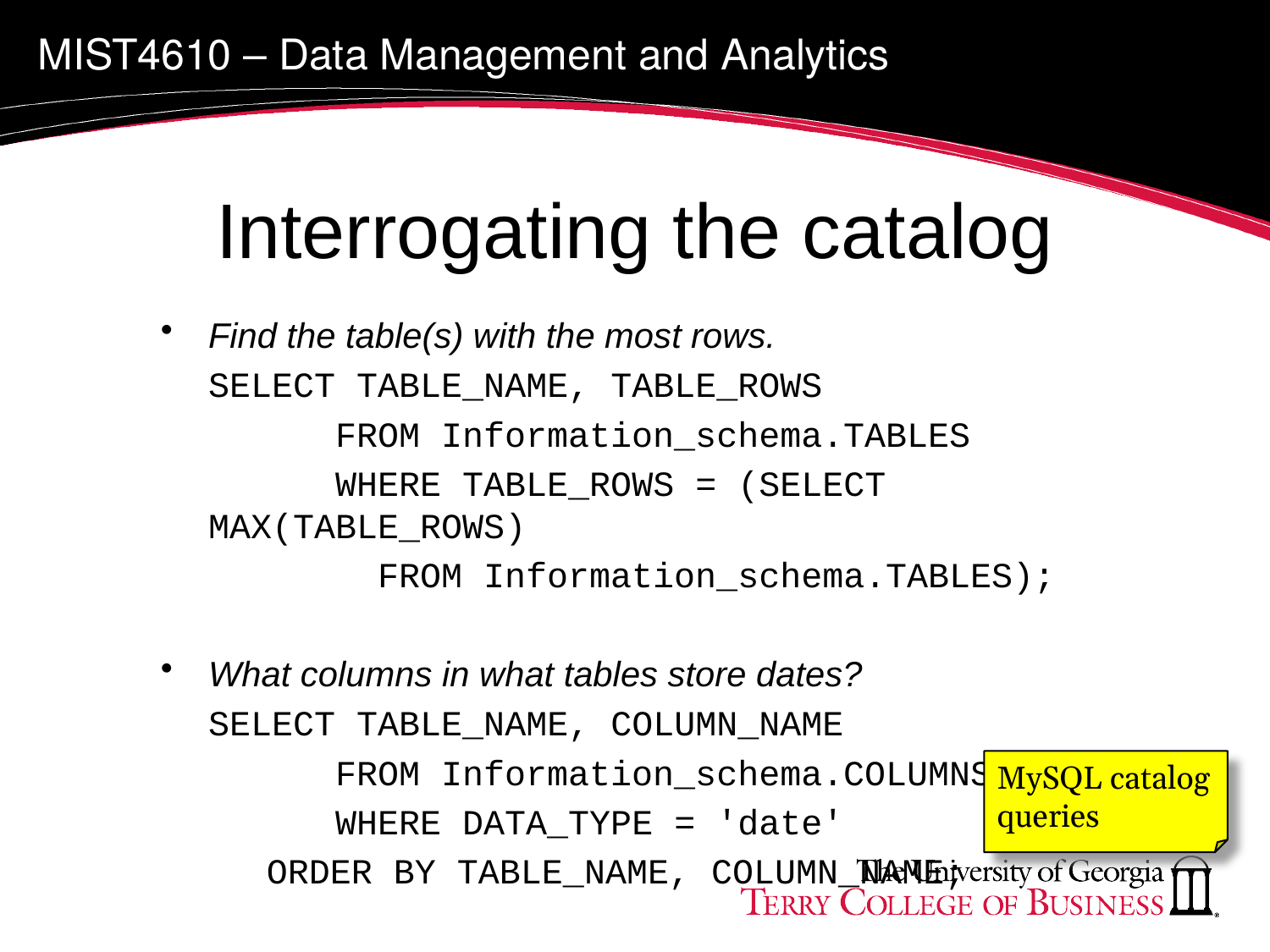

# Interrogating the catalog
Find the table(s) with the most rows.
	SELECT TABLE_NAME, TABLE_ROWS
		FROM Information_schema.TABLES
		WHERE TABLE_ROWS = (SELECT MAX(TABLE_ROWS)
		  FROM Information_schema.TABLES);

What columns in what tables store dates?
	SELECT TABLE_NAME, COLUMN_NAME
		FROM Information_schema.COLUMNS
		WHERE DATA_TYPE = 'date'
     ORDER BY TABLE_NAME, COLUMN_NAME;
MySQL catalog queries